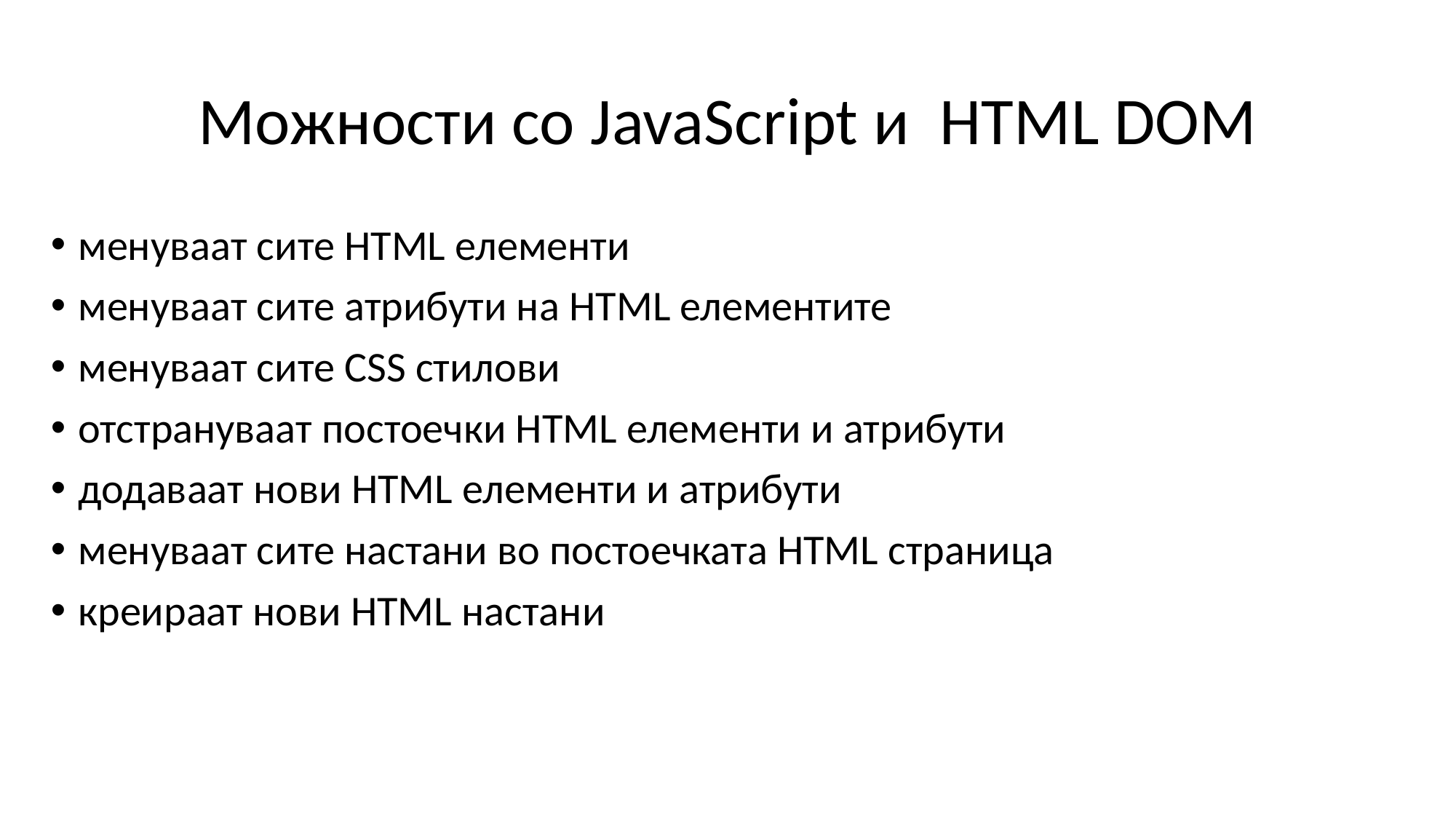

# Можности со JavaScript и  HTML DOM
менуваат сите HTML елементи
менуваат сите атрибути на HTML елементите
менуваат сите CSS стилови
отстрануваат постоечки HTML елементи и атрибути
додаваат нови HTML елементи и атрибути
менуваат сите настани во постоечката HTML страница
креираат нови HTML настани